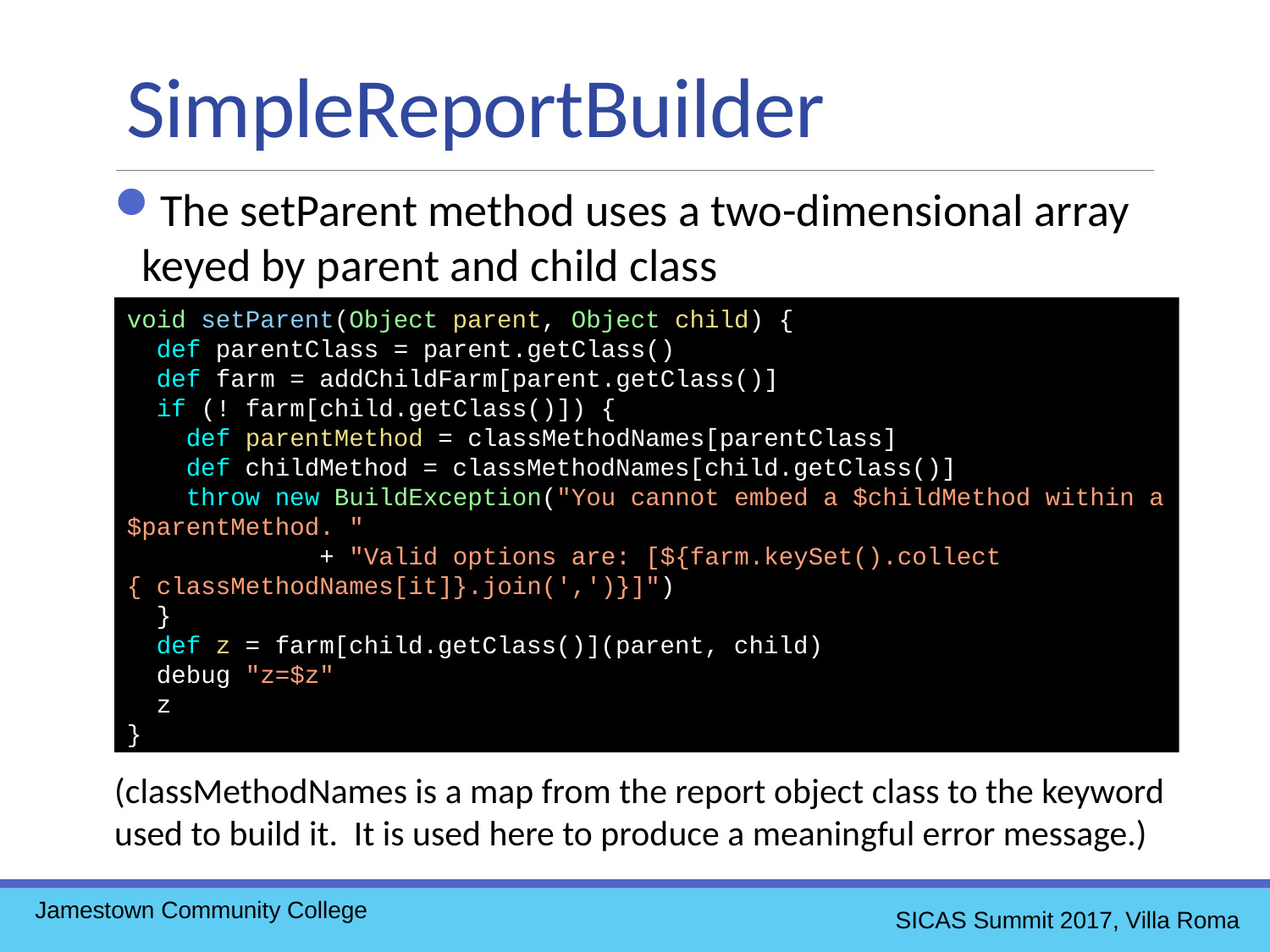

SimpleReportBuilder
The setParent method uses a two-dimensional array keyed by parent and child class
void setParent(Object parent, Object child) {
  def parentClass = parent.getClass()
  def farm = addChildFarm[parent.getClass()]
  if (! farm[child.getClass()]) {
    def parentMethod = classMethodNames[parentClass]
    def childMethod = classMethodNames[child.getClass()]
    throw new BuildException("You cannot embed a $childMethod within a $parentMethod. "
             + "Valid options are: [${farm.keySet().collect { classMethodNames[it]}.join(',')}]")
  }
  def z = farm[child.getClass()](parent, child)
  debug "z=$z"
  z
}
(classMethodNames is a map from the report object class to the keyword used to build it.  It is used here to produce a meaningful error message.)

Jamestown Community College
SICAS Summit 2017, Villa Roma